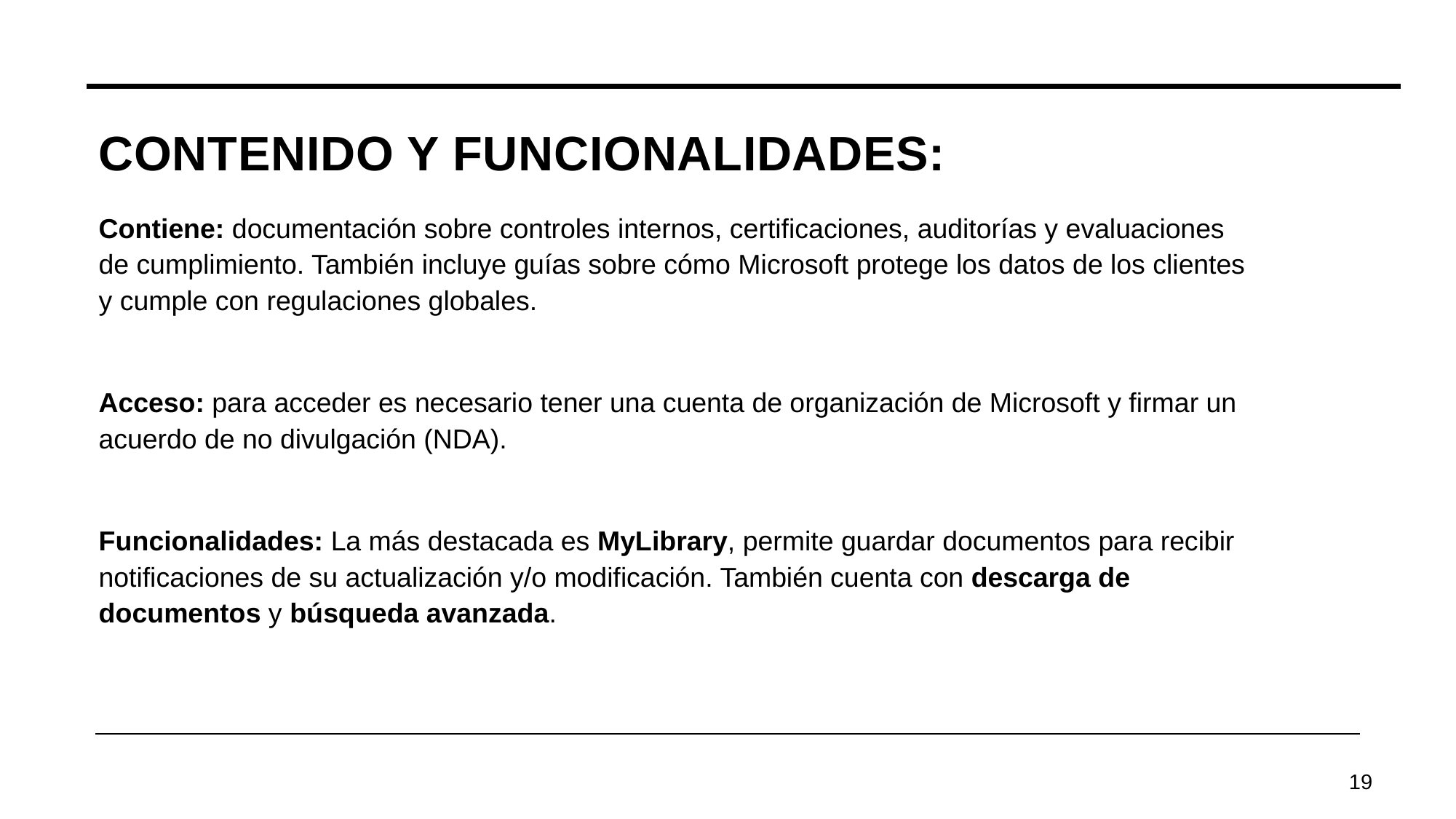

# Contenido y funcionalidades:
Contiene: documentación sobre controles internos, certificaciones, auditorías y evaluaciones de cumplimiento. También incluye guías sobre cómo Microsoft protege los datos de los clientes y cumple con regulaciones globales.

Acceso: para acceder es necesario tener una cuenta de organización de Microsoft y firmar un acuerdo de no divulgación (NDA).

Funcionalidades: La más destacada es MyLibrary, permite guardar documentos para recibir notificaciones de su actualización y/o modificación. También cuenta con descarga de documentos y búsqueda avanzada.

19